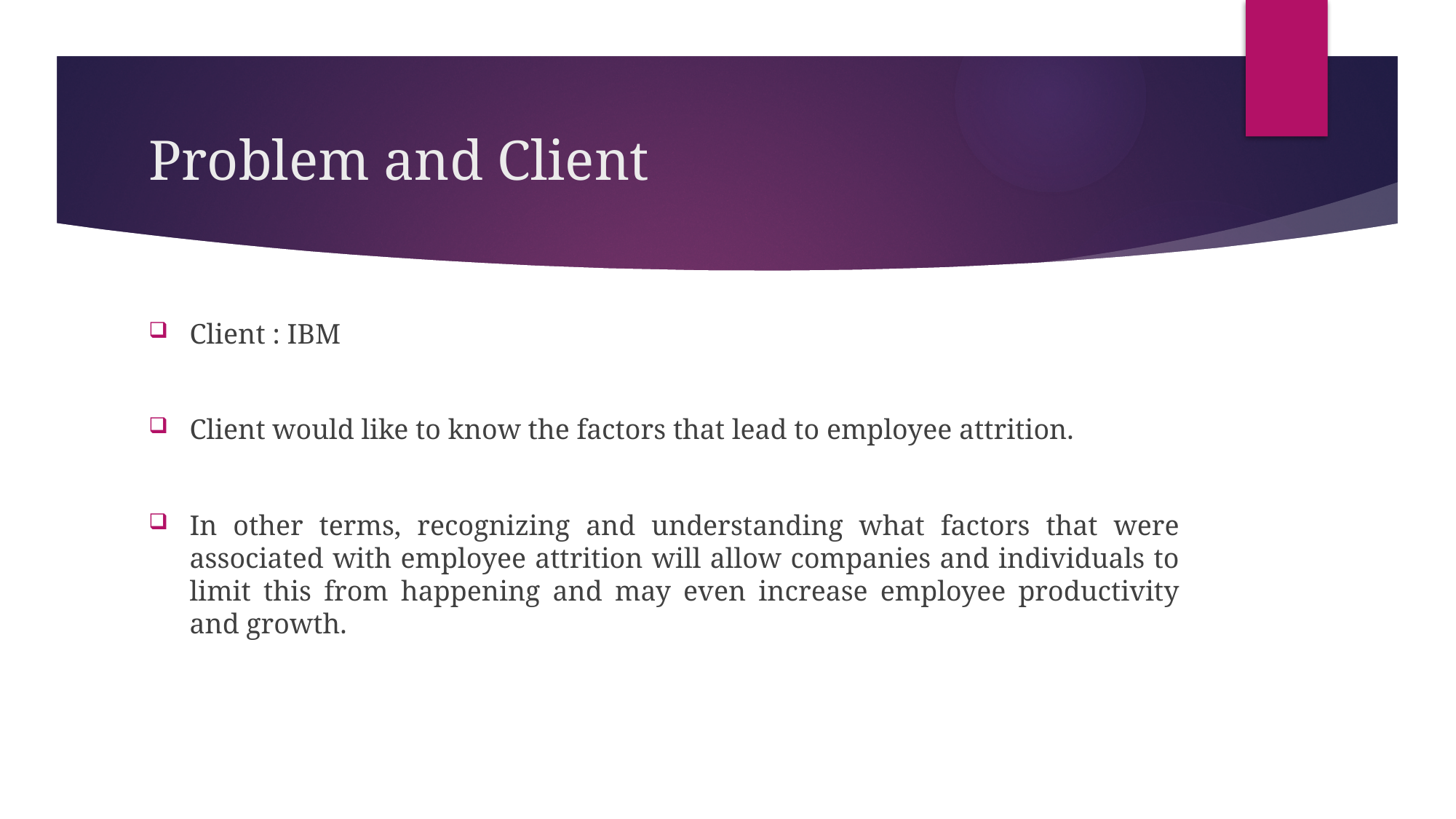

# Problem and Client
Client : IBM

Client would like to know the factors that lead to employee attrition.

In other terms, recognizing and understanding what factors that were associated with employee attrition will allow companies and individuals to limit this from happening and may even increase employee productivity and growth.